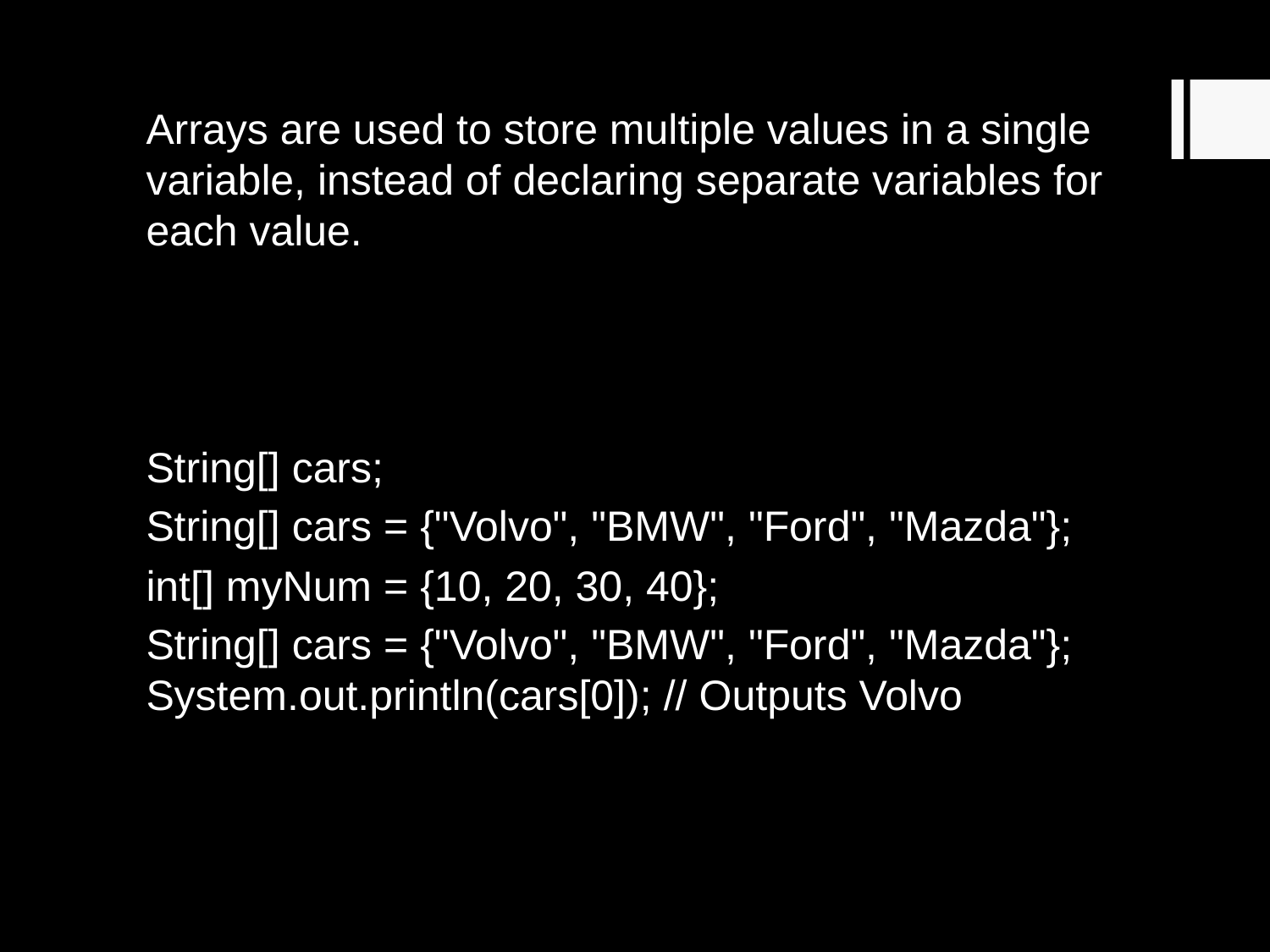

Arrays are used to store multiple values in a single variable, instead of declaring separate variables for each value.

String[] cars;
String[] cars = {"Volvo", "BMW", "Ford", "Mazda"};
int[] myNum = {10, 20, 30, 40};
String[] cars = {"Volvo", "BMW", "Ford", "Mazda"}; System.out.println(cars[0]); // Outputs Volvo